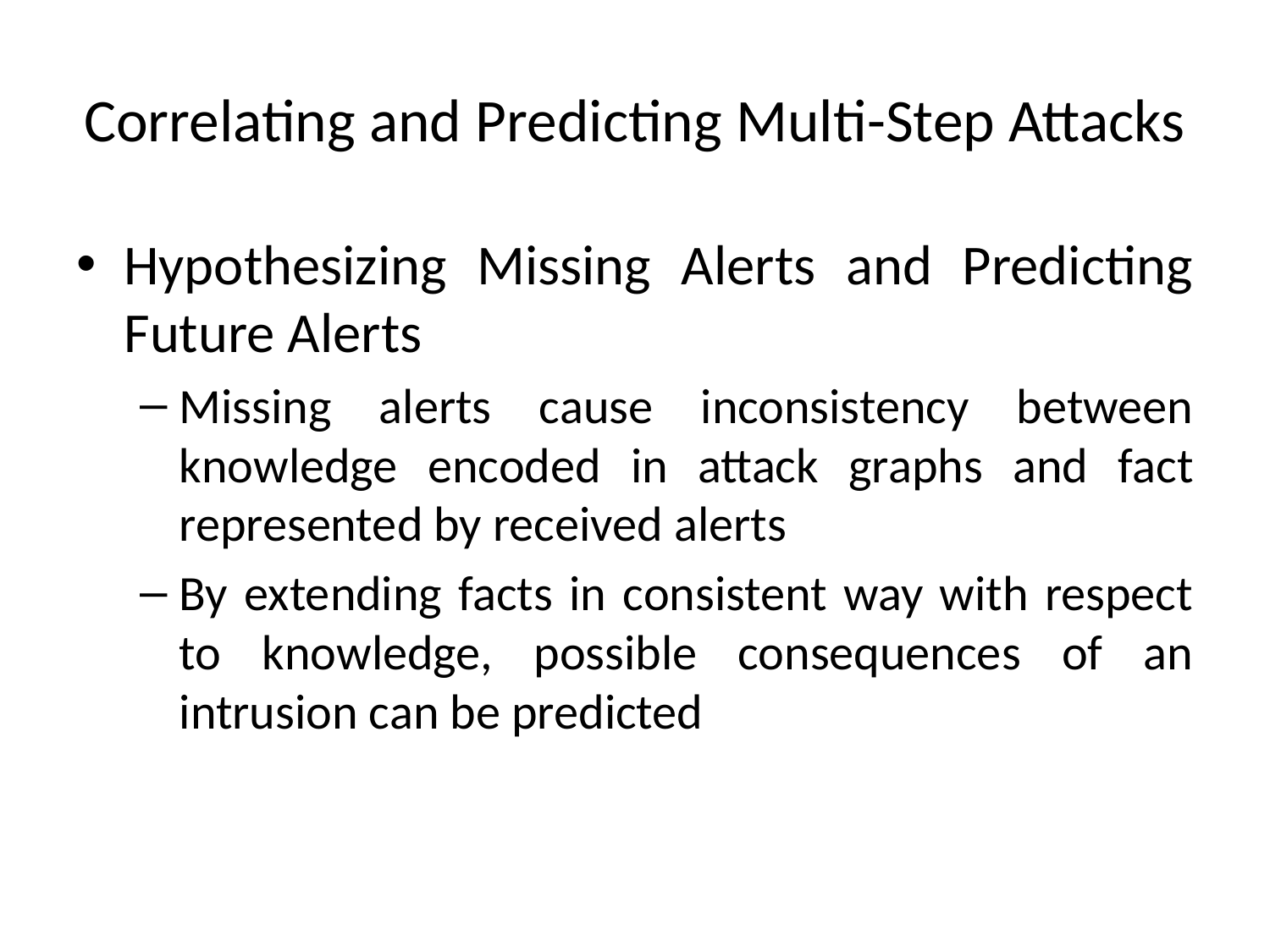

# Correlating and Predicting Multi-Step Attacks
Hypothesizing Missing Alerts and Predicting Future Alerts
Missing alerts cause inconsistency between knowledge encoded in attack graphs and fact represented by received alerts
By extending facts in consistent way with respect to knowledge, possible consequences of an intrusion can be predicted